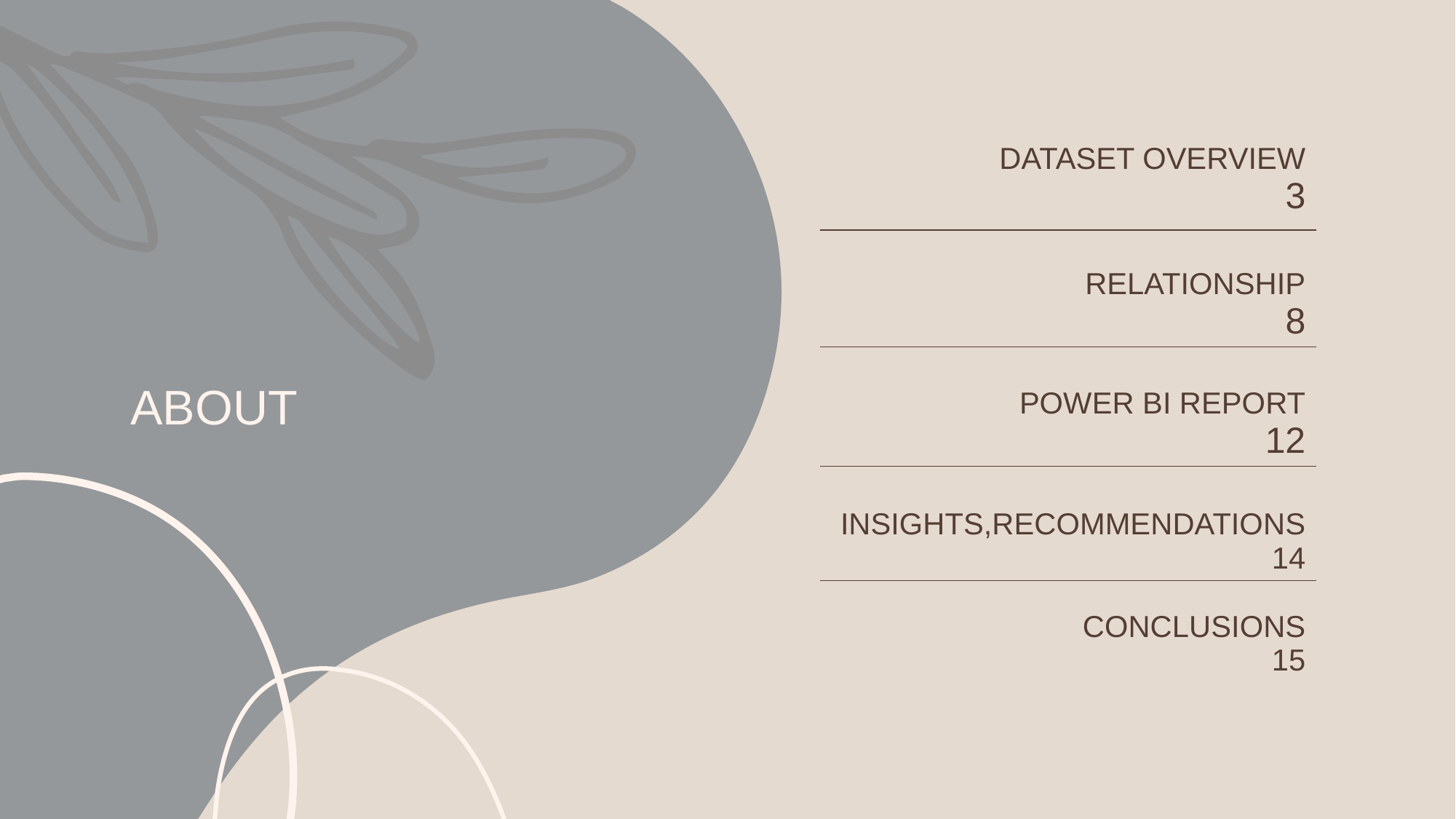

# ABOUT
| DATASET OVERVIEW 3 |
| --- |
| RELATIONSHIP 8 |
| POWER BI REPORT 12 |
| INSIGHTS,RECOMMENDATIONS 14 |
| CONCLUSIONS 15 |